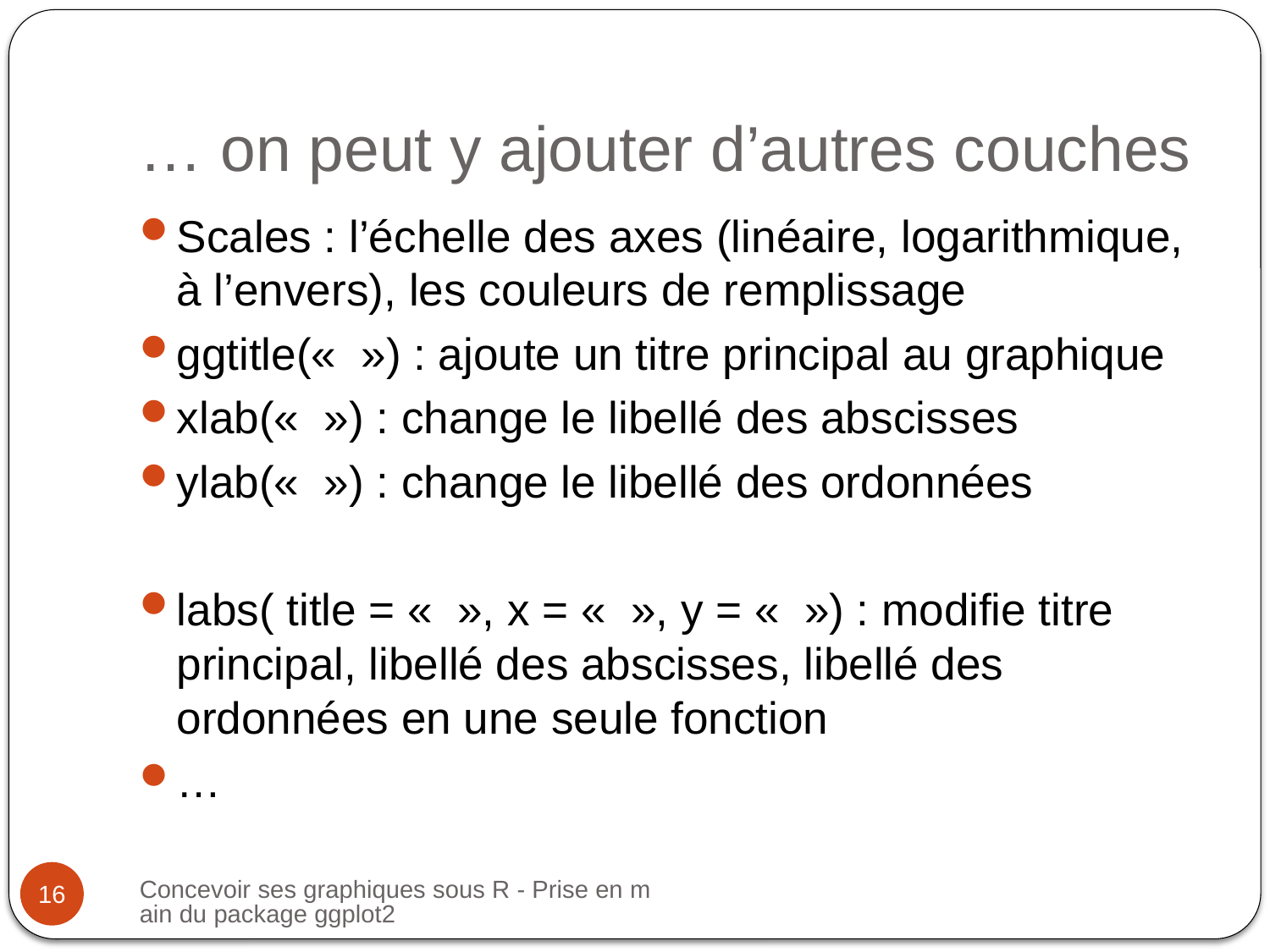

# … on peut y ajouter d’autres couches
Scales : l’échelle des axes (linéaire, logarithmique, à l’envers), les couleurs de remplissage
ggtitle(«  ») : ajoute un titre principal au graphique
xlab(«  ») : change le libellé des abscisses
ylab(«  ») : change le libellé des ordonnées

labs( title = «  », x = «  », y = «  ») : modifie titre principal, libellé des abscisses, libellé des ordonnées en une seule fonction
…
Concevoir ses graphiques sous R - Prise en main du package ggplot2
16